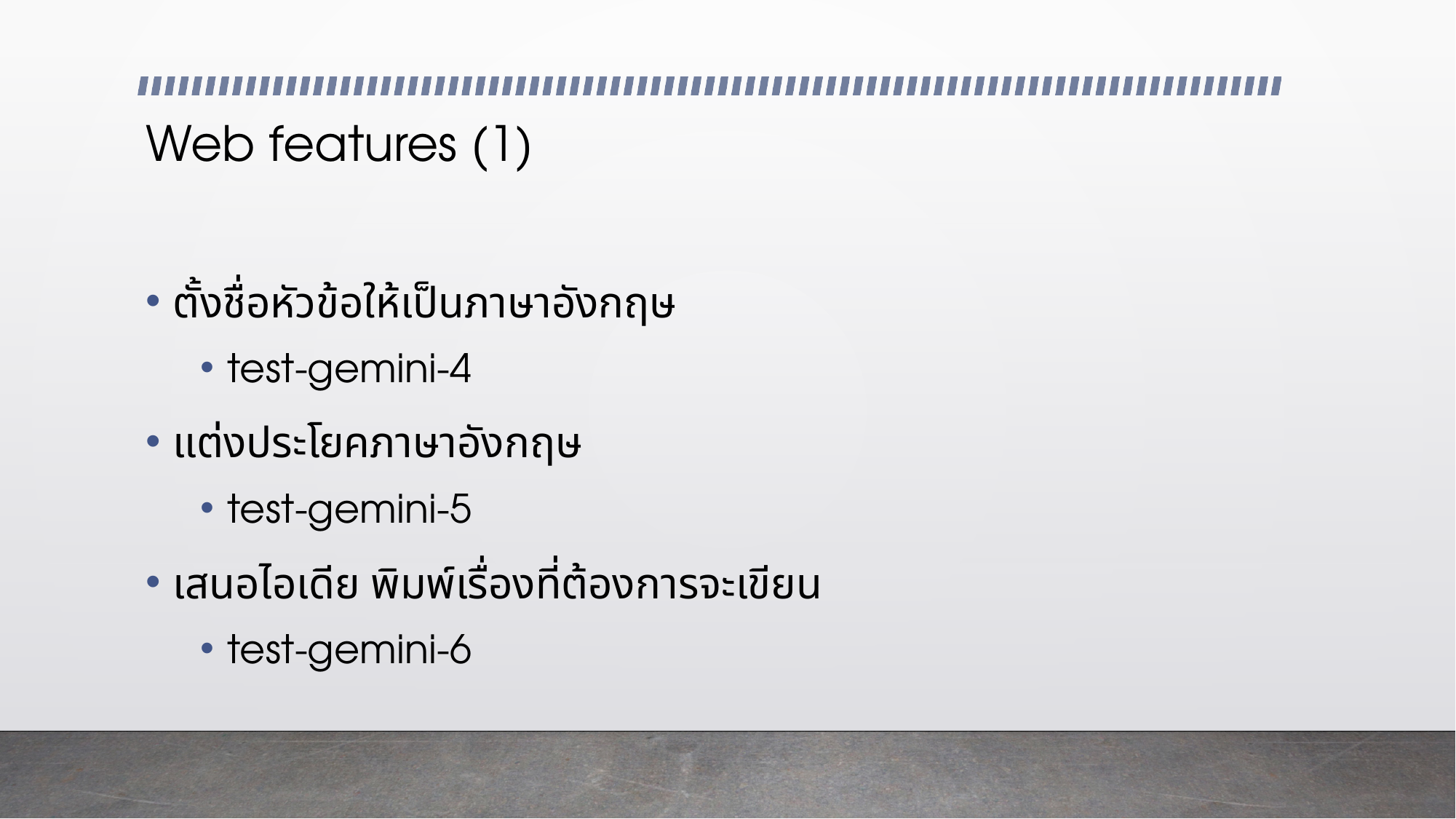

# Web features (1)
ตั้งชื่อหัวข้อให้เป็นภาษาอังกฤษ
test-gemini-4
แต่งประโยคภาษาอังกฤษ
test-gemini-5
เสนอไอเดีย พิมพ์เรื่องที่ต้องการจะเขียน
test-gemini-6